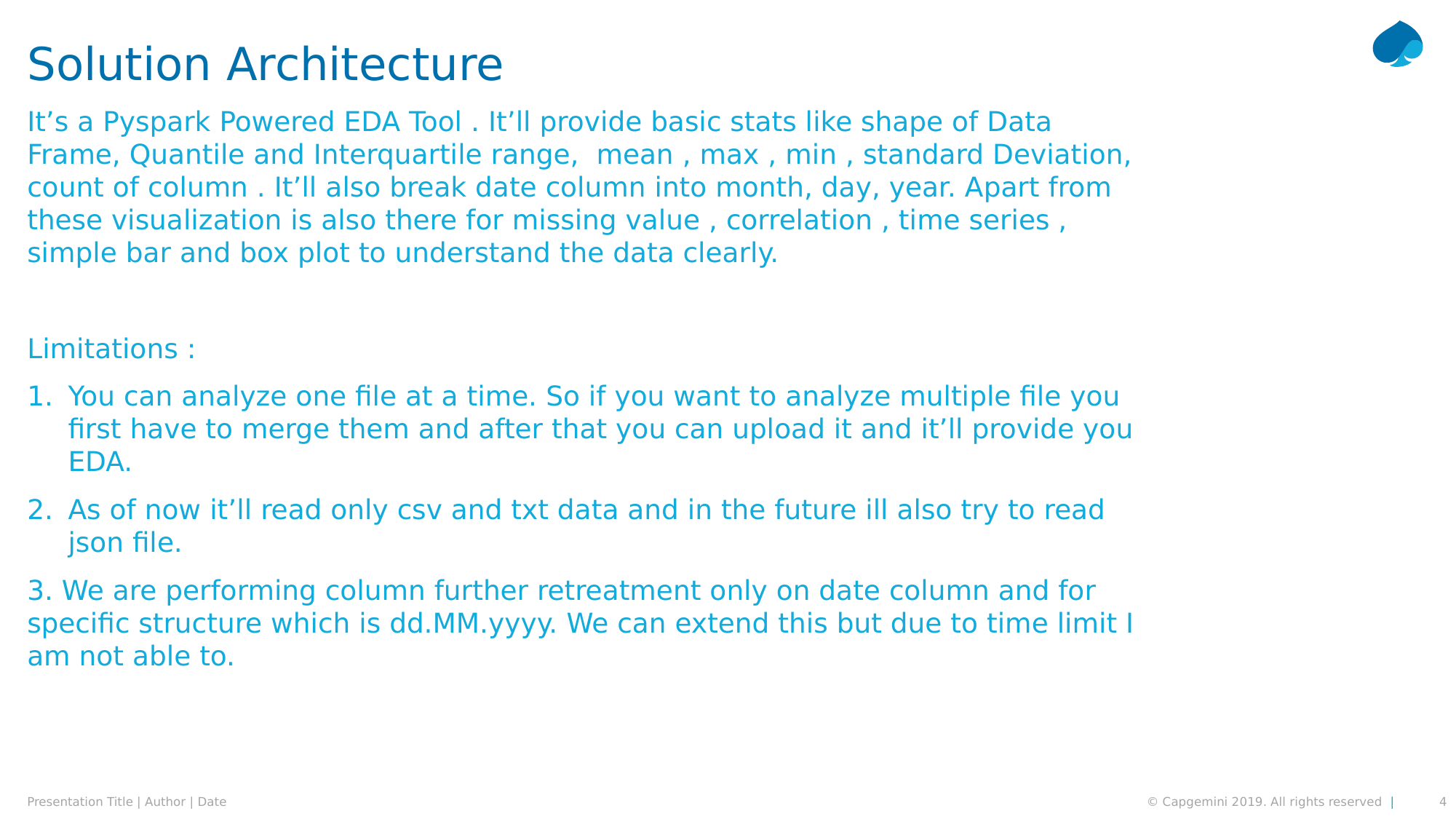

# Solution Architecture
It’s a Pyspark Powered EDA Tool . It’ll provide basic stats like shape of Data Frame, Quantile and Interquartile range,  mean , max , min , standard Deviation, count of column . It’ll also break date column into month, day, year. Apart from these visualization is also there for missing value , correlation , time series , simple bar and box plot to understand the data clearly.

Limitations :
You can analyze one file at a time. So if you want to analyze multiple file you first have to merge them and after that you can upload it and it’ll provide you EDA.
As of now it’ll read only csv and txt data and in the future ill also try to read json file.
3. We are performing column further retreatment only on date column and for specific structure which is dd.MM.yyyy. We can extend this but due to time limit I am not able to.